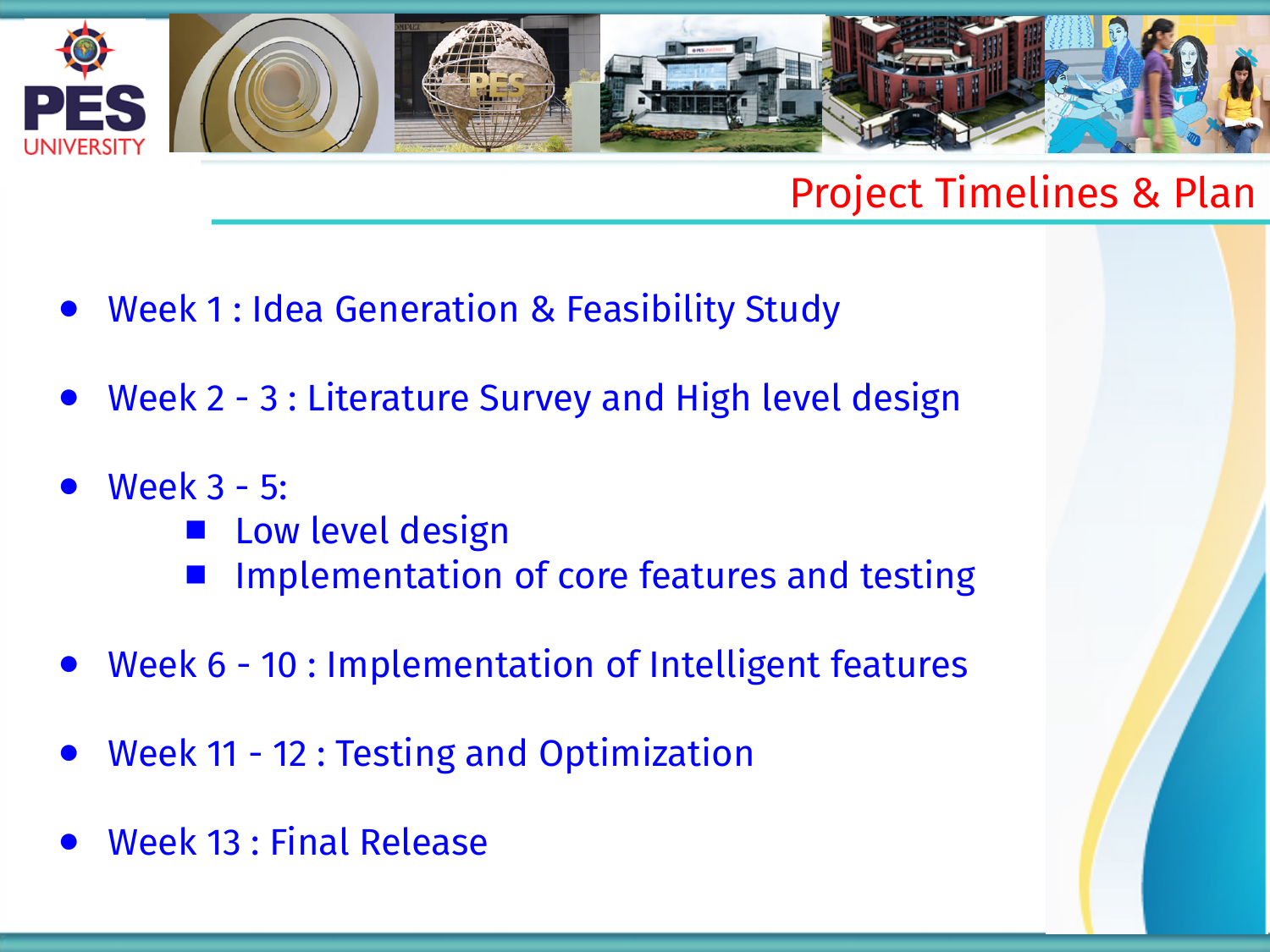

Project Timelines & Plan

Week 1 : Idea Generation & Feasibility Study

Week 2 - 3 : Literature Survey and High level design

Week 3 - 5:
Low level design
Implementation of core features and testing

Week 6 - 10 : Implementation of Intelligent features

Week 11 - 12 : Testing and Optimization

Week 13 : Final Release